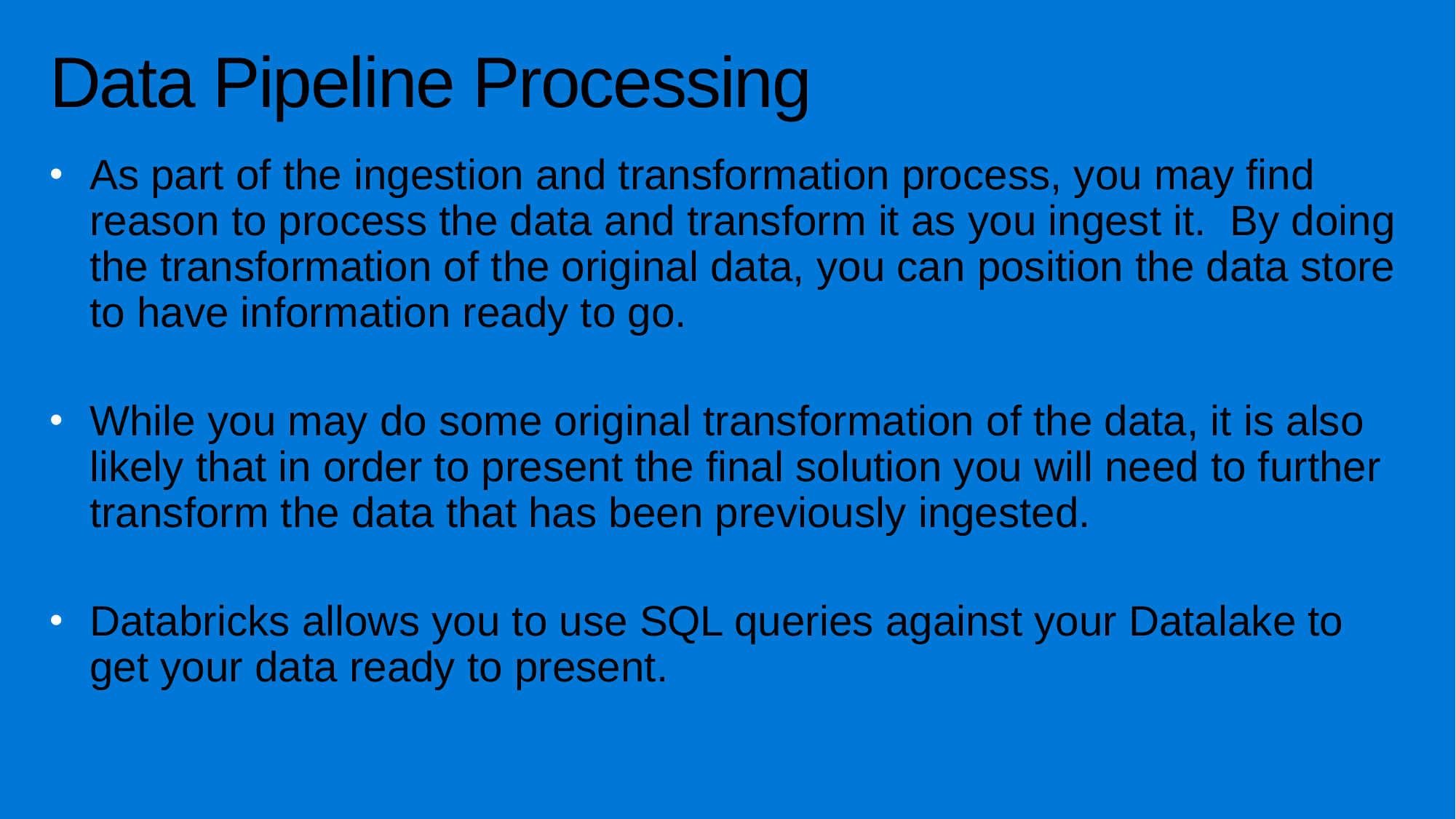

# Data Pipeline Processing
As part of the ingestion and transformation process, you may find reason to process the data and transform it as you ingest it.  By doing the transformation of the original data, you can position the data store to have information ready to go.

While you may do some original transformation of the data, it is also likely that in order to present the final solution you will need to further transform the data that has been previously ingested.

Databricks allows you to use SQL queries against your Datalake to get your data ready to present.